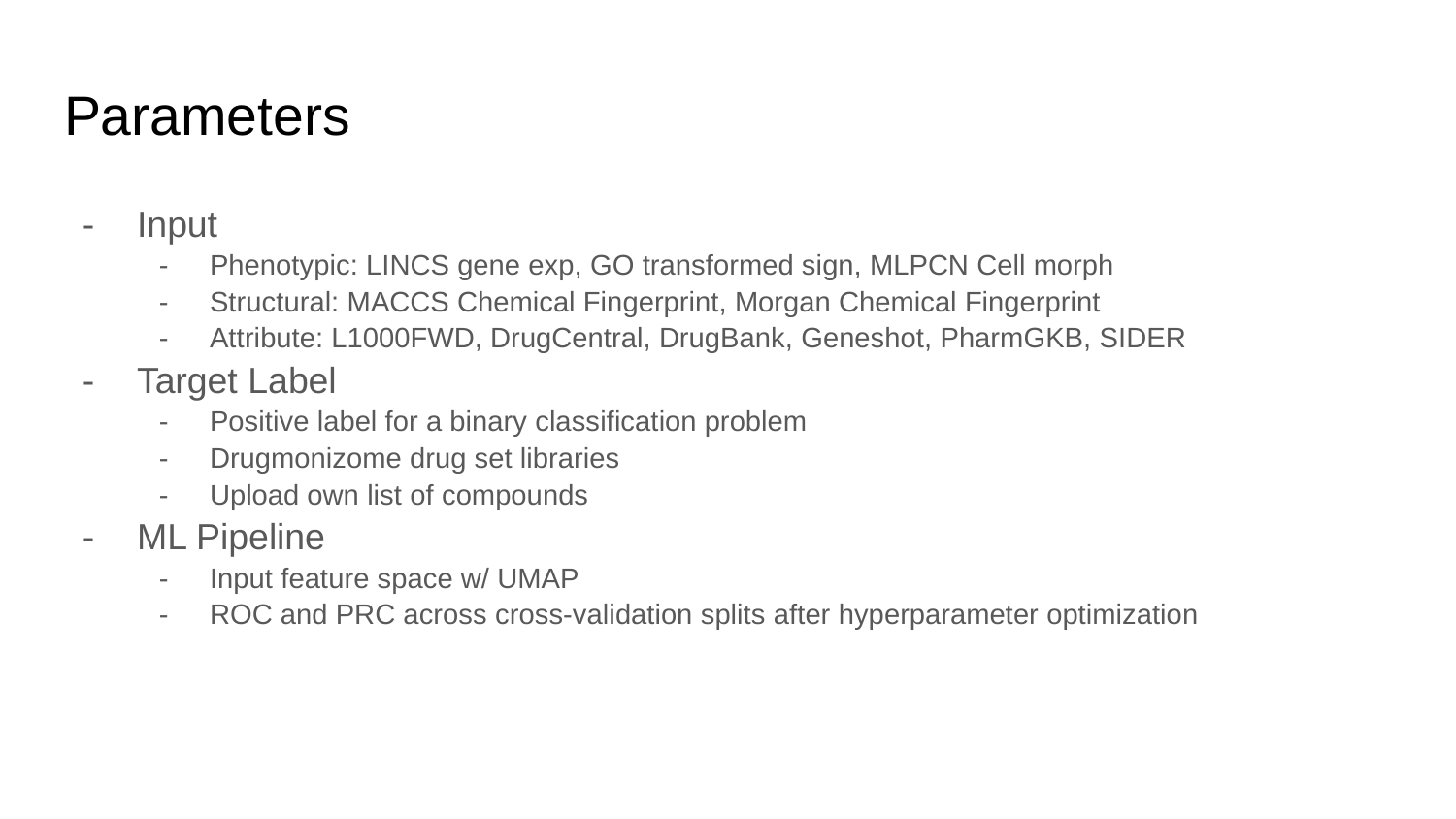

# Parameters
Input
Phenotypic: LINCS gene exp, GO transformed sign, MLPCN Cell morph
Structural: MACCS Chemical Fingerprint, Morgan Chemical Fingerprint
Attribute: L1000FWD, DrugCentral, DrugBank, Geneshot, PharmGKB, SIDER
Target Label
Positive label for a binary classification problem
Drugmonizome drug set libraries
Upload own list of compounds
ML Pipeline
Input feature space w/ UMAP
ROC and PRC across cross-validation splits after hyperparameter optimization